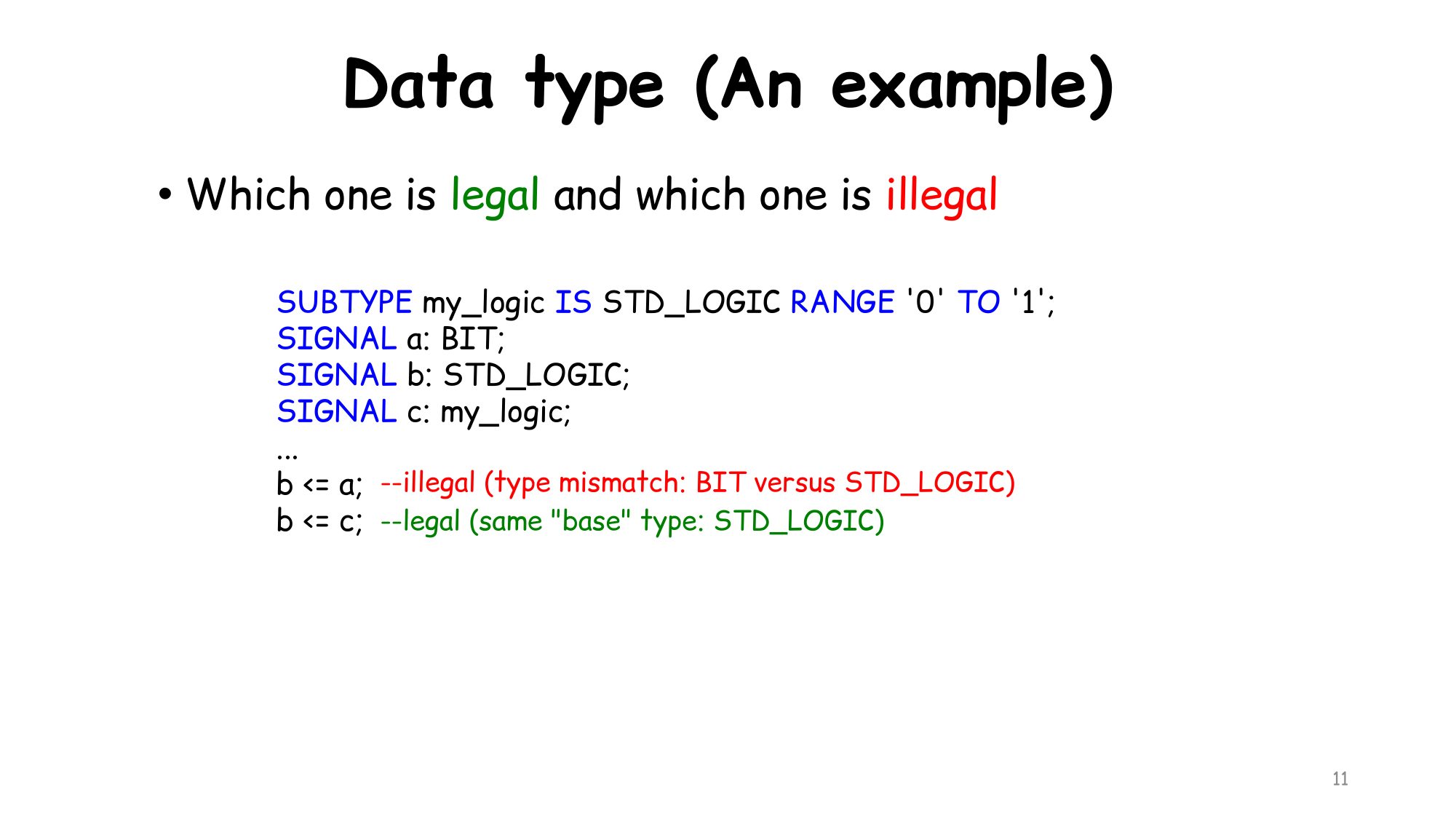

# Data type (An example)
Which one is legal and which one is illegal
SUBTYPE my_logic IS STD_LOGIC RANGE '0' TO '1';
SIGNAL a: BIT;
SIGNAL b: STD_LOGIC;
SIGNAL c: my_logic;
...
b <= a;
b <= c;
--illegal (type mismatch: BIT versus STD_LOGIC)
--legal (same "base" type: STD_LOGIC)
11